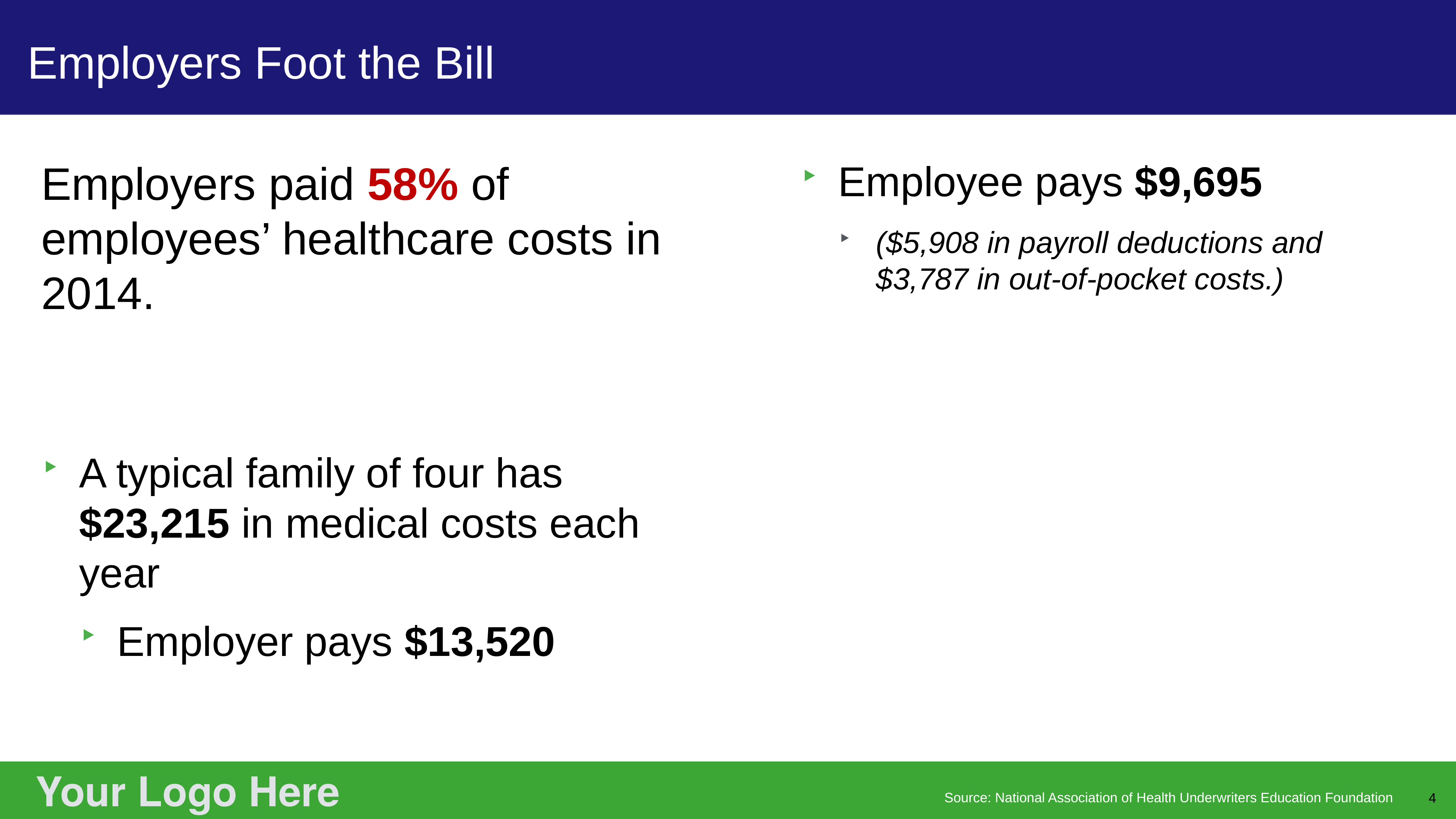

# Employers Foot the Bill
Employers paid 58% of employees’ healthcare costs in 2014.

A typical family of four has $23,215 in medical costs each year
Employer pays $13,520
Employee pays $9,695
($5,908 in payroll deductions and $3,787 in out-of-pocket costs.)
4